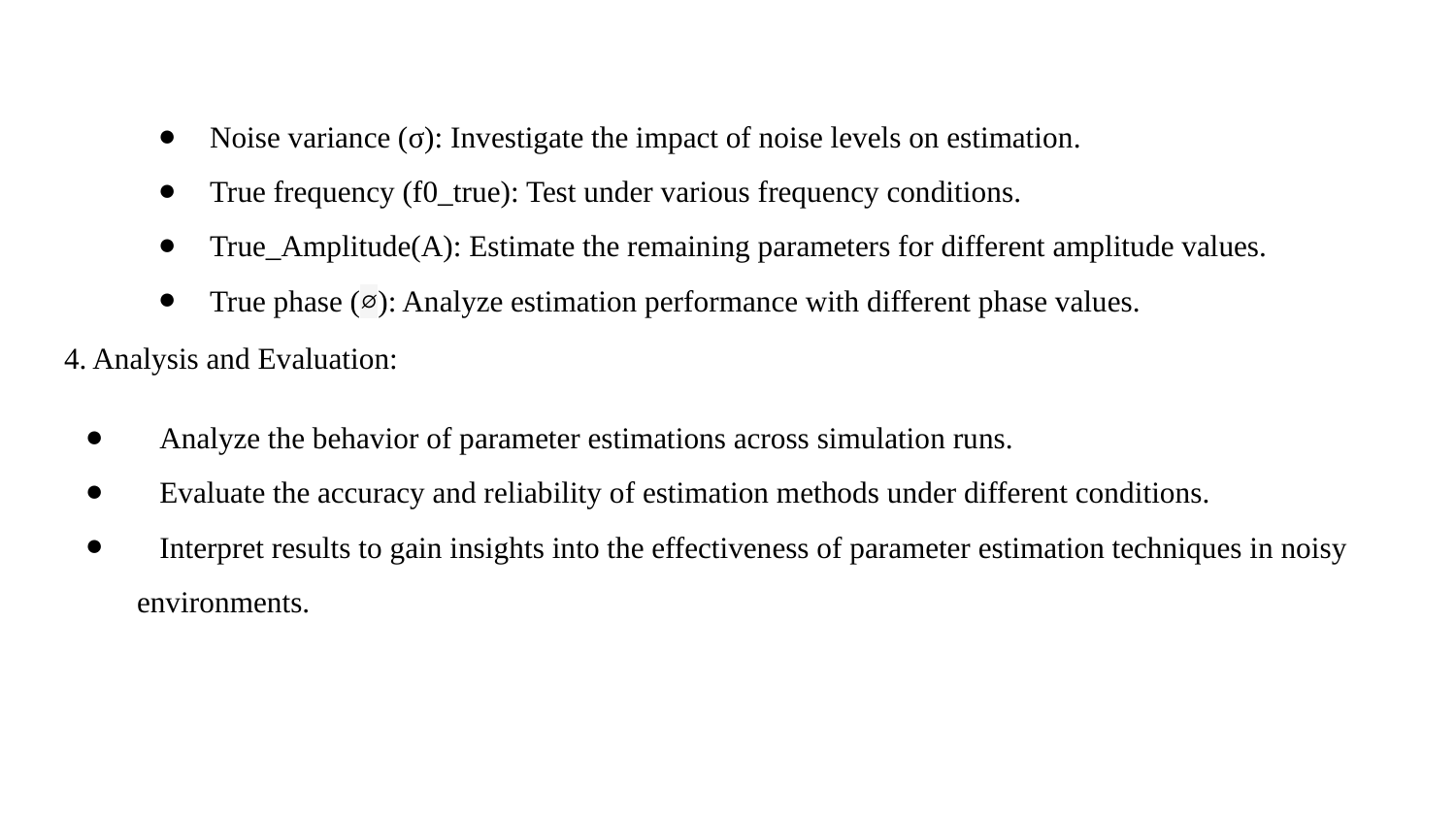

Noise variance (σ): Investigate the impact of noise levels on estimation.
True frequency (f0_true): Test under various frequency conditions.
True_Amplitude(A): Estimate the remaining parameters for different amplitude values.
True phase (∅): Analyze estimation performance with different phase values.
4. Analysis and Evaluation:
   Analyze the behavior of parameter estimations across simulation runs.
   Evaluate the accuracy and reliability of estimation methods under different conditions.
   Interpret results to gain insights into the effectiveness of parameter estimation techniques in noisy environments.